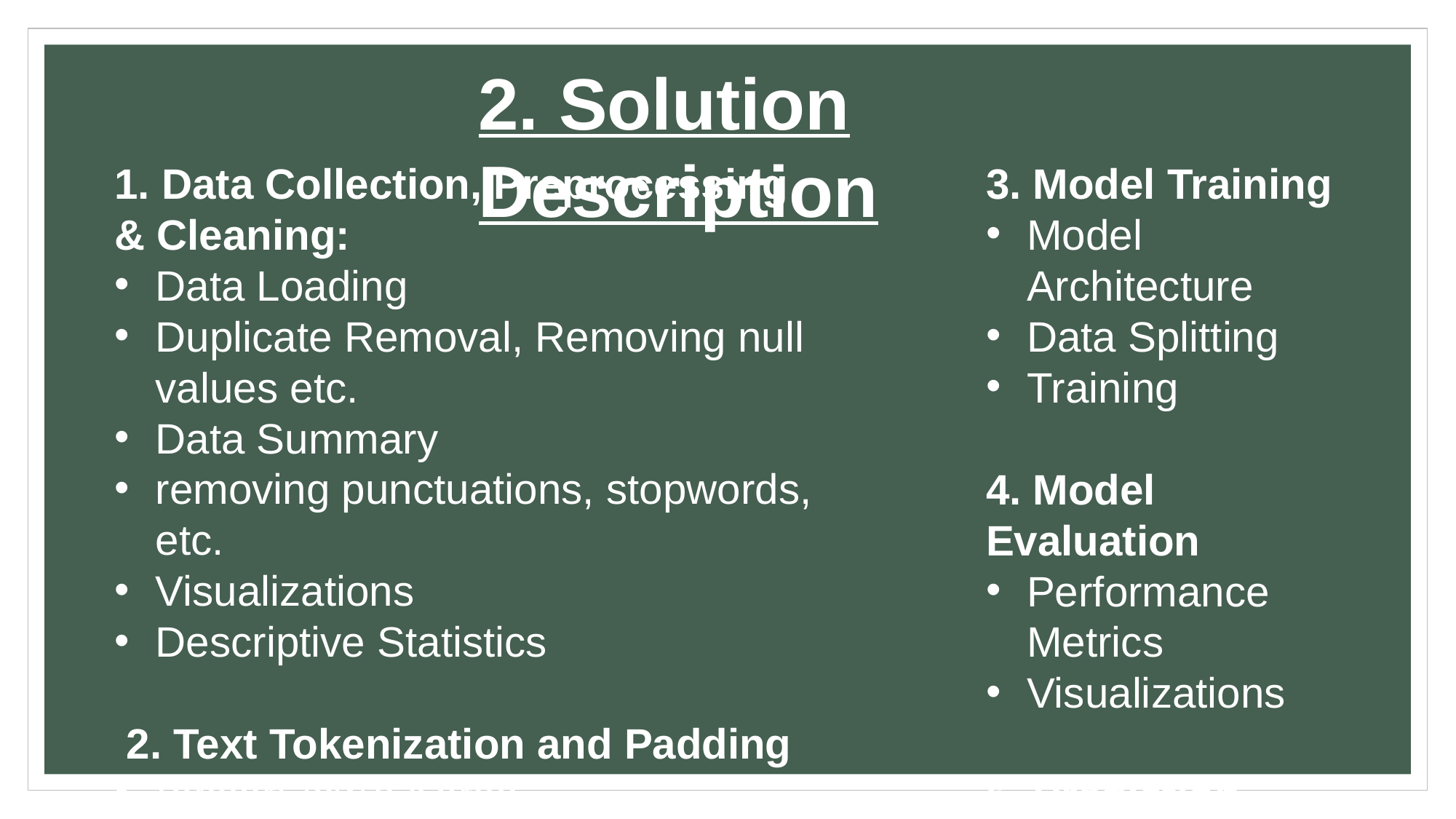

2. Solution Description
1. Data Collection, Preprocessing & Cleaning:
Data Loading
Duplicate Removal, Removing null values etc.
Data Summary
removing punctuations, stopwords, etc.
Visualizations
Descriptive Statistics
 2. Text Tokenization and Padding
TensorFlow's Keras
Padding type = 'post’
3. Model Training
Model Architecture
Data Splitting
Training

4. Model Evaluation
Performance Metrics
Visualizations

5. Prediction